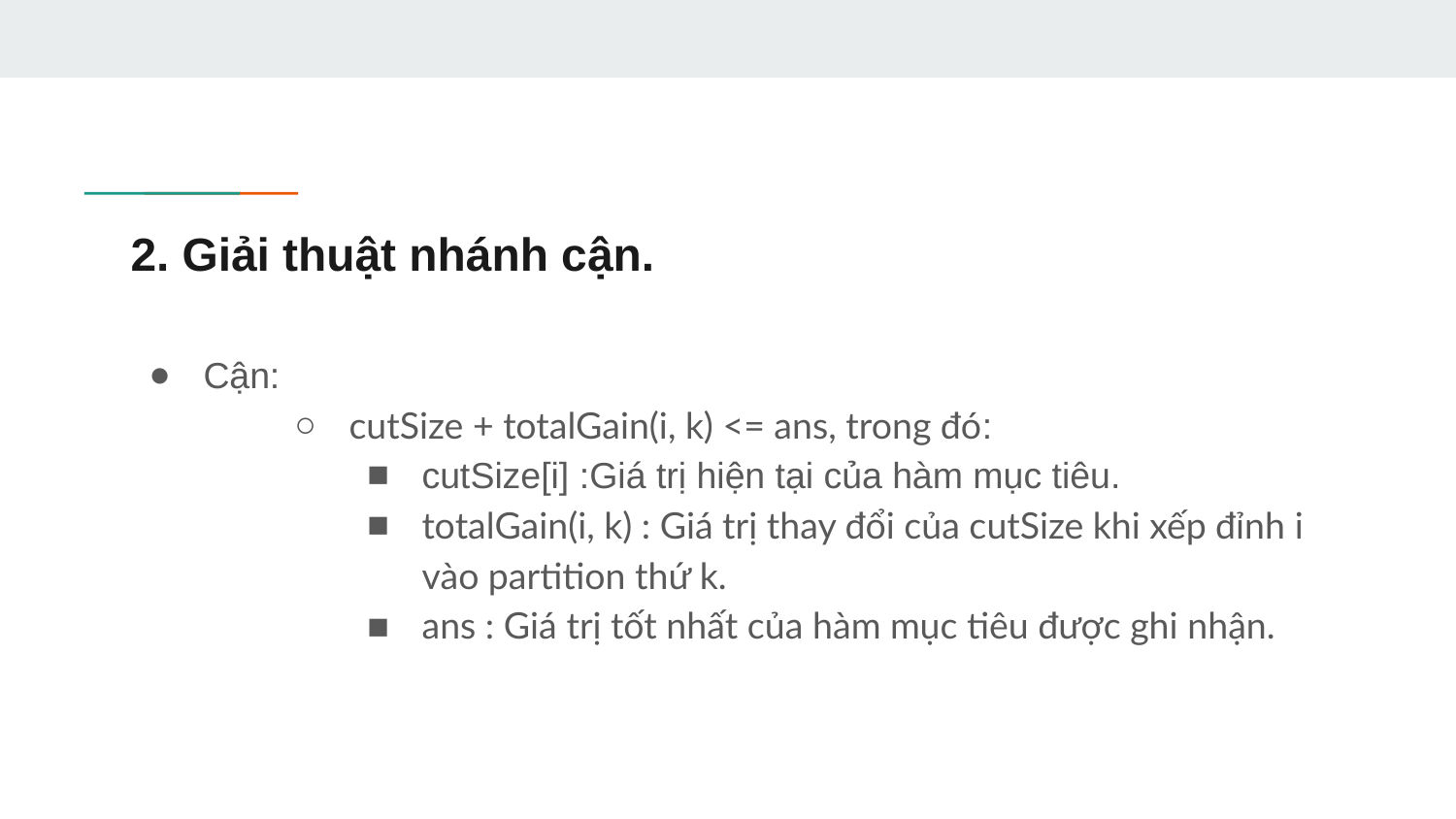

# 2. Giải thuật nhánh cận.
Cận:
cutSize + totalGain(i, k) <= ans, trong đó:
cutSize[i] :Giá trị hiện tại của hàm mục tiêu.
totalGain(i, k) : Giá trị thay đổi của cutSize khi xếp đỉnh i vào partition thứ k.
ans : Giá trị tốt nhất của hàm mục tiêu được ghi nhận.